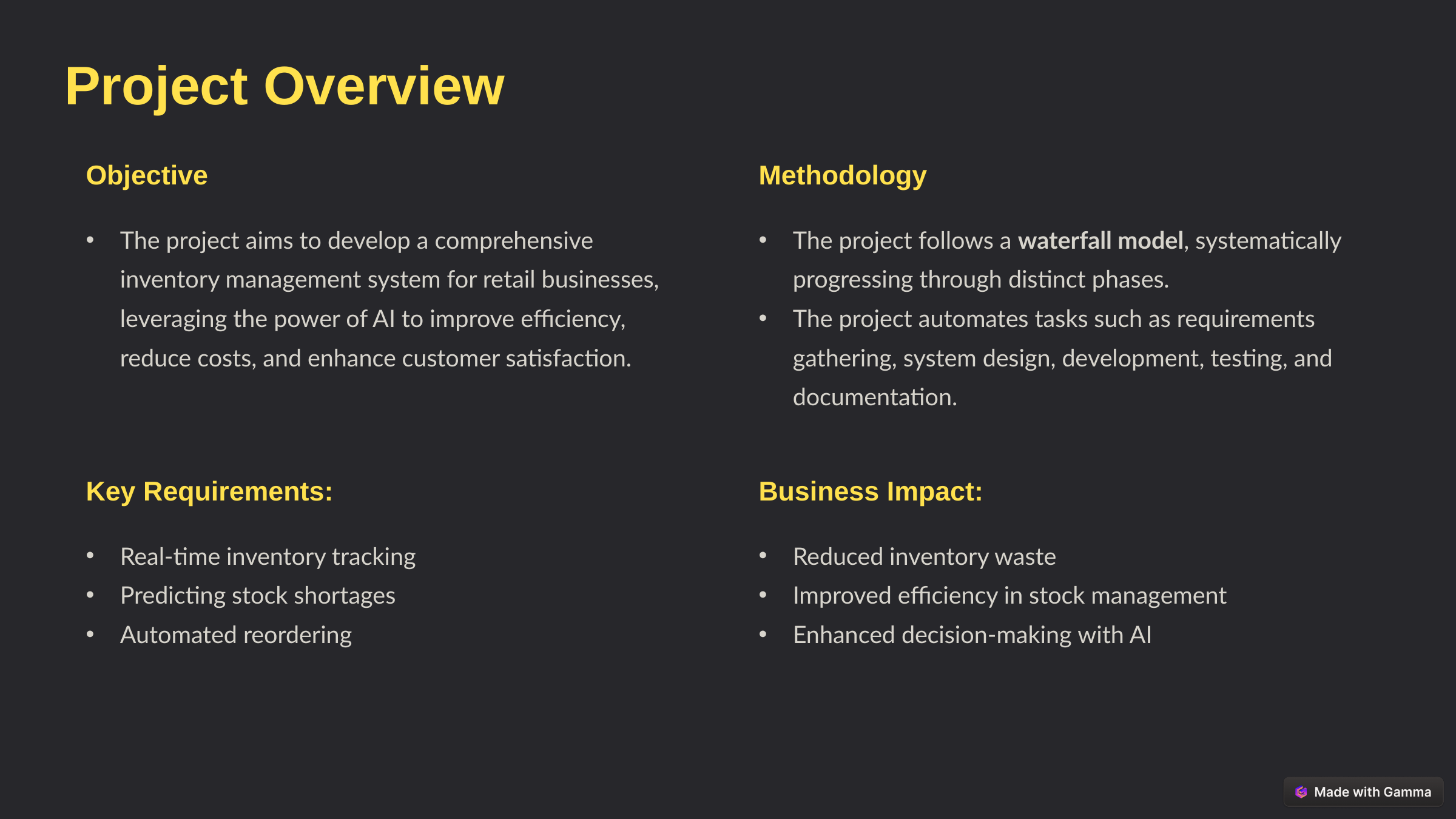

Project Overview
Objective
Methodology
The project follows a waterfall model, systematically progressing through distinct phases.
The project automates tasks such as requirements gathering, system design, development, testing, and documentation.
The project aims to develop a comprehensive inventory management system for retail businesses, leveraging the power of AI to improve efficiency, reduce costs, and enhance customer satisfaction.
Key Requirements:
Business Impact:
Reduced inventory waste
Improved efficiency in stock management
Enhanced decision-making with AI
Real-time inventory tracking
Predicting stock shortages
Automated reordering